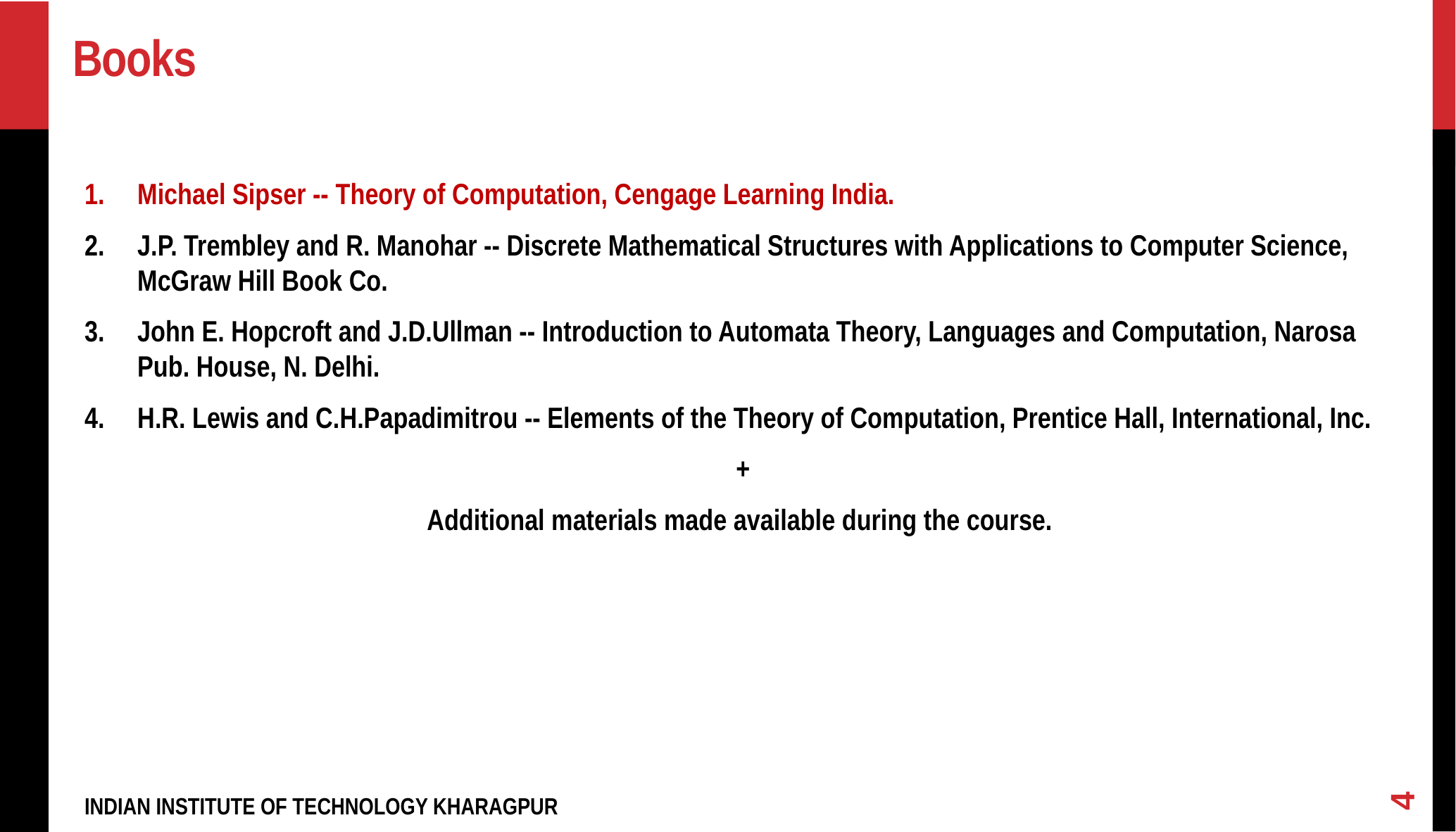

# Books
Michael Sipser -- Theory of Computation, Cengage Learning India.
J.P. Trembley and R. Manohar -- Discrete Mathematical Structures with Applications to Computer Science, McGraw Hill Book Co.
John E. Hopcroft and J.D.Ullman -- Introduction to Automata Theory, Languages and Computation, Narosa Pub. House, N. Delhi.
H.R. Lewis and C.H.Papadimitrou -- Elements of the Theory of Computation, Prentice Hall, International, Inc.
 +
Additional materials made available during the course.
4
INDIAN INSTITUTE OF TECHNOLOGY KHARAGPUR